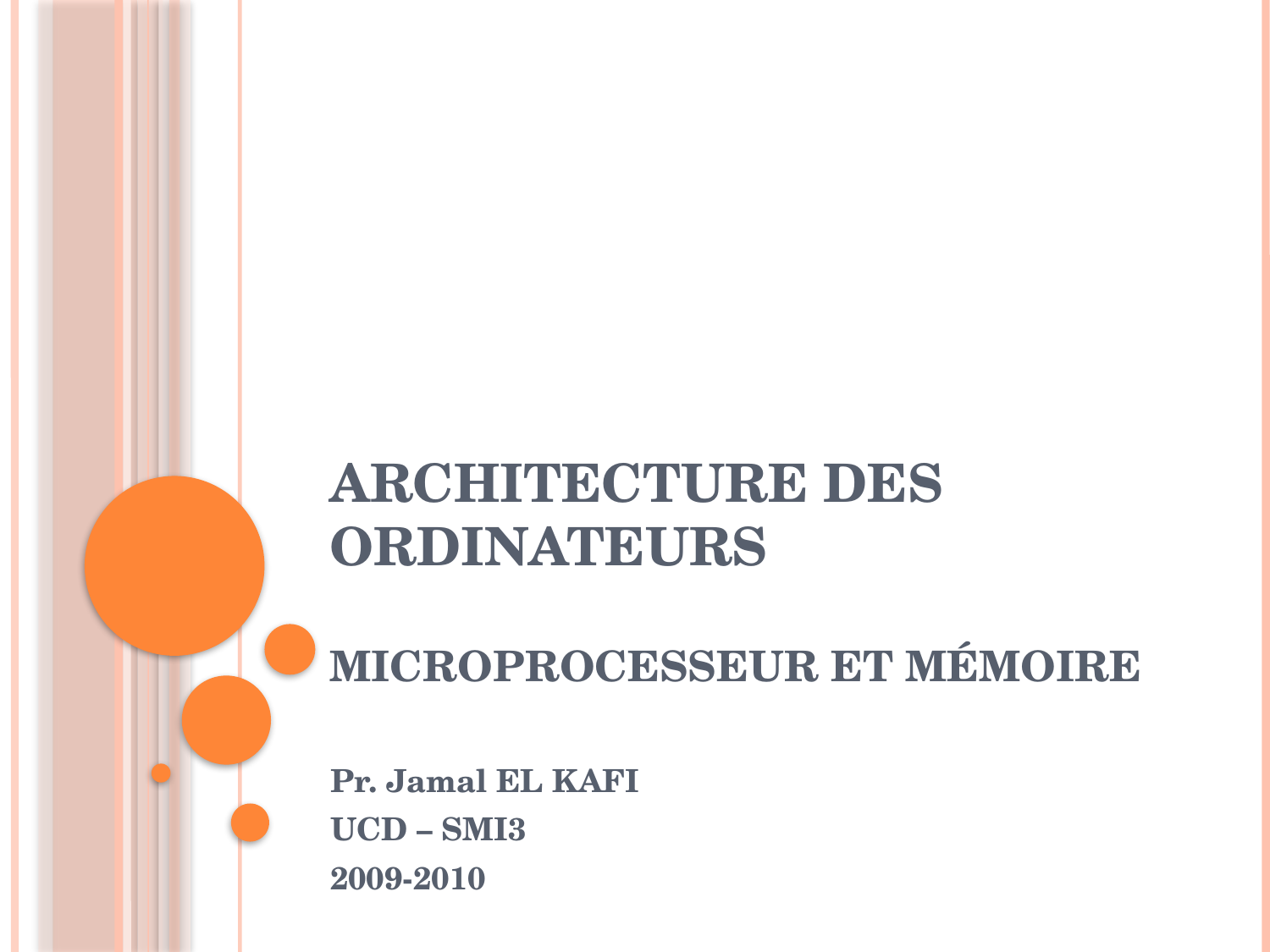

# Architecture Des Ordinateurs Microprocesseur Et Mémoire
Pr. Jamal EL KAFI
UCD – SMI3
2009-2010